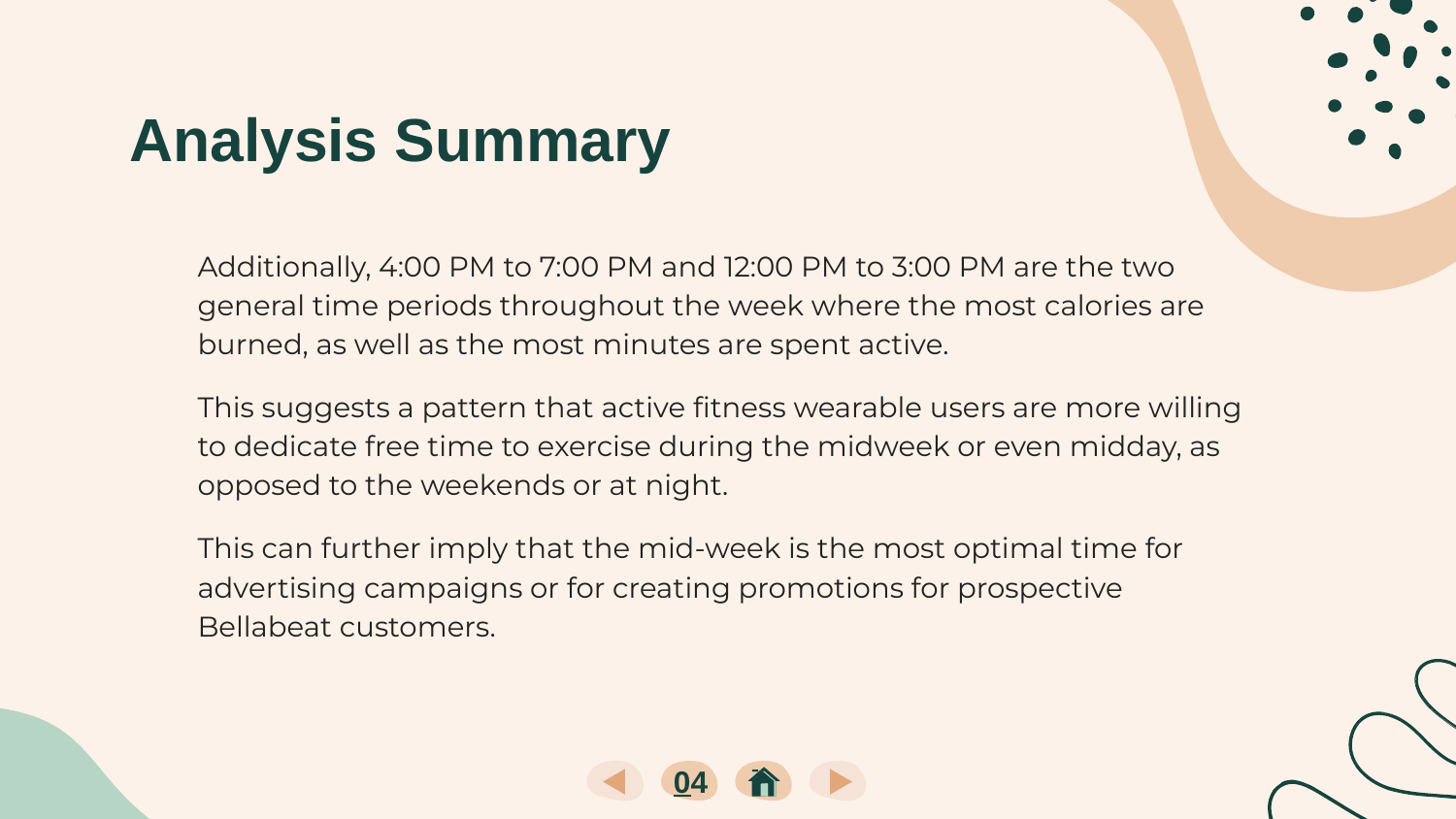

# Analysis Summary
Additionally, 4:00 PM to 7:00 PM and 12:00 PM to 3:00 PM are the two general time periods throughout the week where the most calories are burned, as well as the most minutes are spent active.
This suggests a pattern that active fitness wearable users are more willing to dedicate free time to exercise during the midweek or even midday, as opposed to the weekends or at night.
This can further imply that the mid-week is the most optimal time for advertising campaigns or for creating promotions for prospective Bellabeat customers.

04